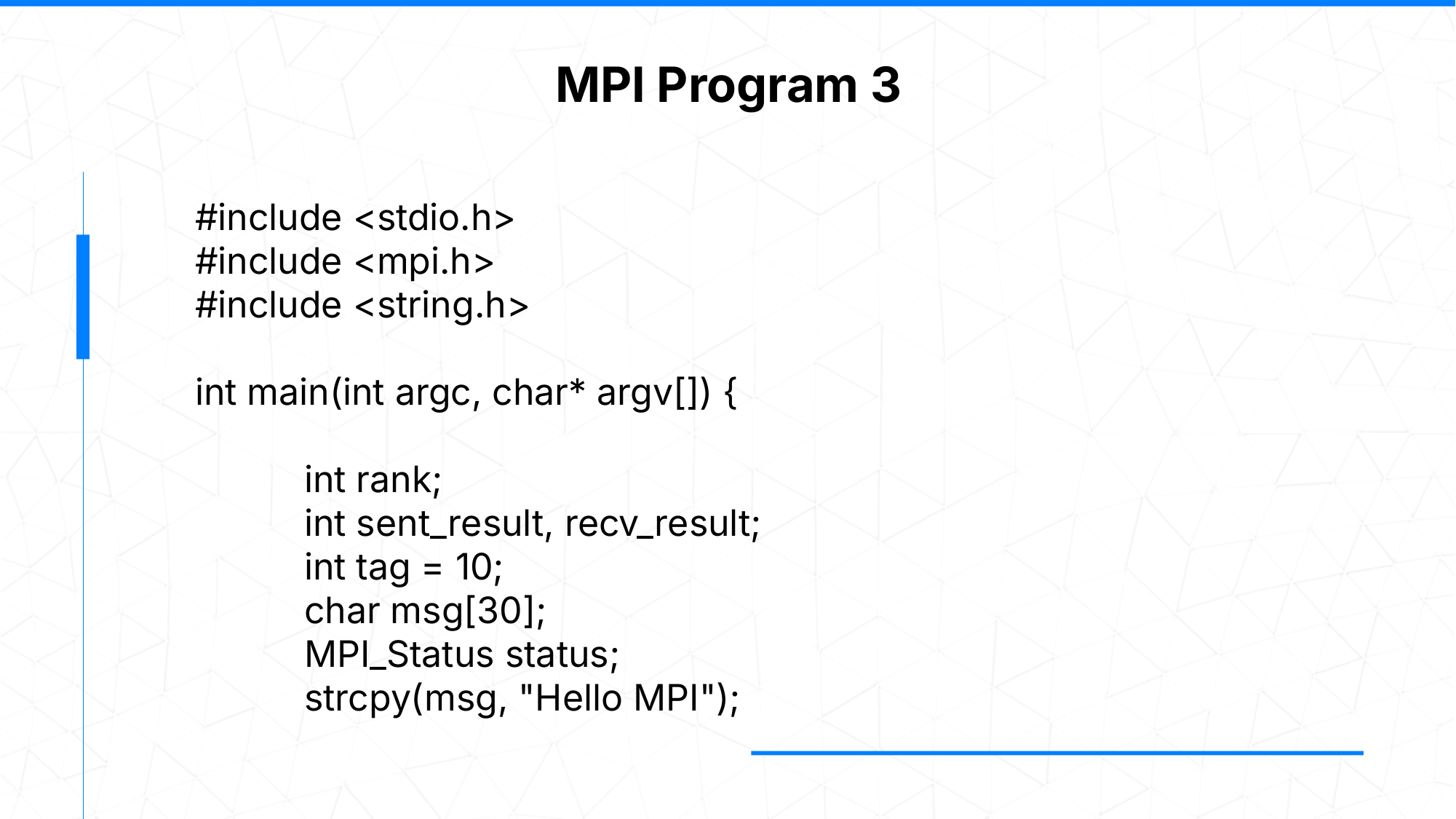

MPI Program 3

#include <stdio.h>
#include <mpi.h>
#include <string.h>

int main(int argc, char* argv[]) {

	int rank;
	int sent_result, recv_result;
	int tag = 10;
	char msg[30];
	MPI_Status status;
	strcpy(msg, "Hello MPI");